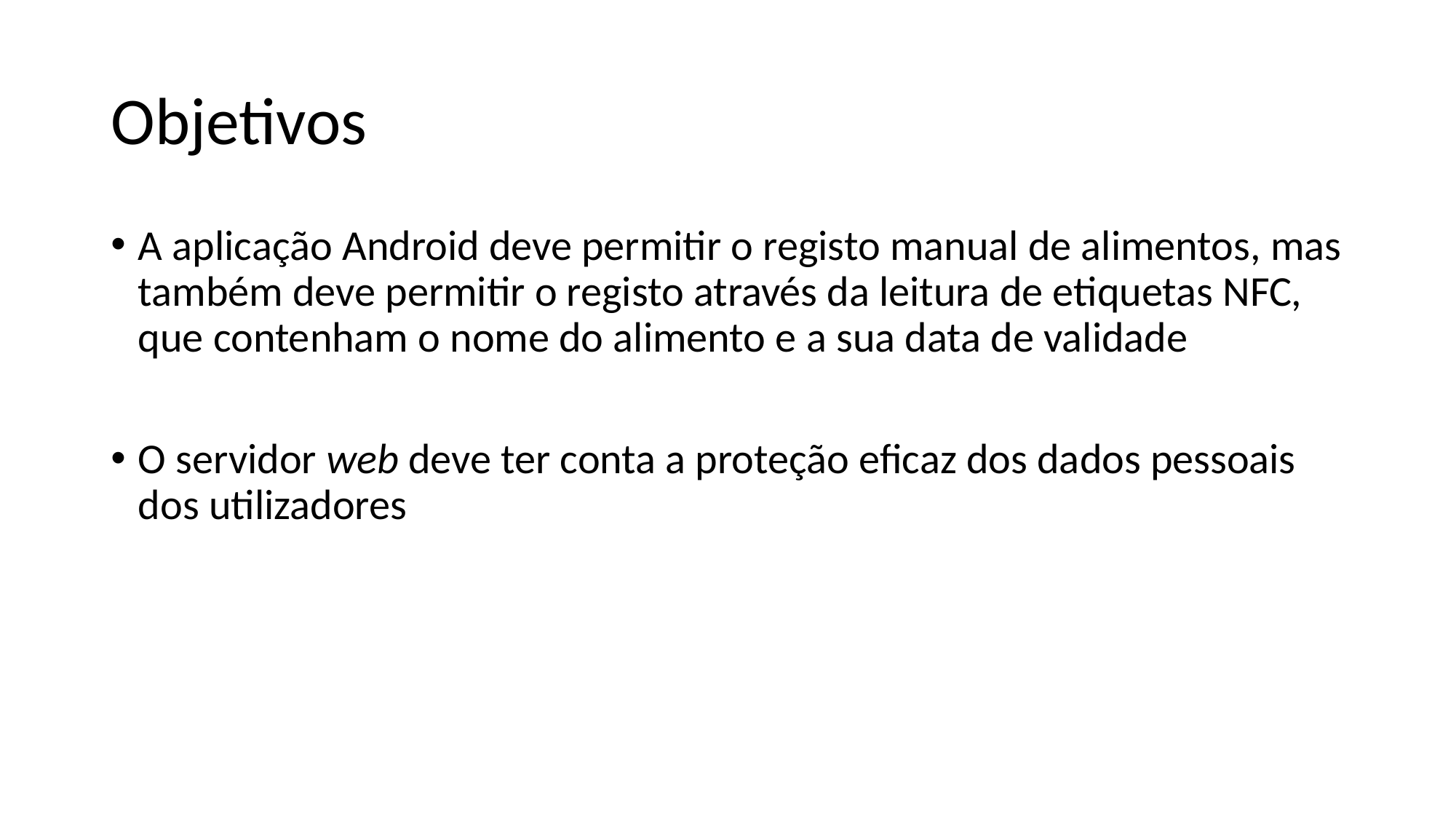

# Objetivos
A aplicação Android deve permitir o registo manual de alimentos, mas também deve permitir o registo através da leitura de etiquetas NFC, que contenham o nome do alimento e a sua data de validade

O servidor web deve ter conta a proteção eficaz dos dados pessoais dos utilizadores